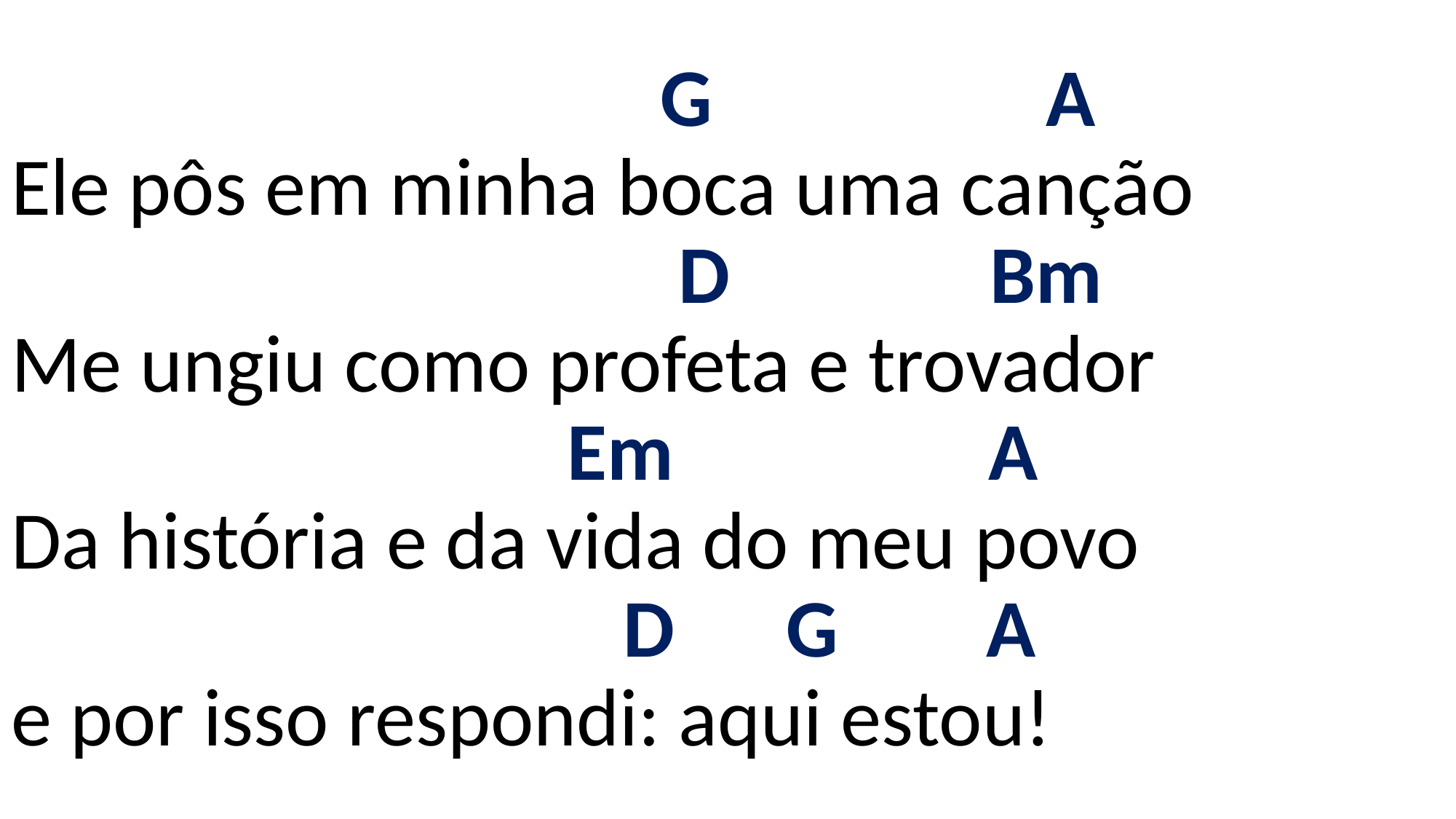

# G                  A Ele pôs em minha boca uma canção D              Bm Me ungiu como profeta e trovador Em                 A Da história e da vida do meu povo D      G        A e por isso respondi: aqui estou!